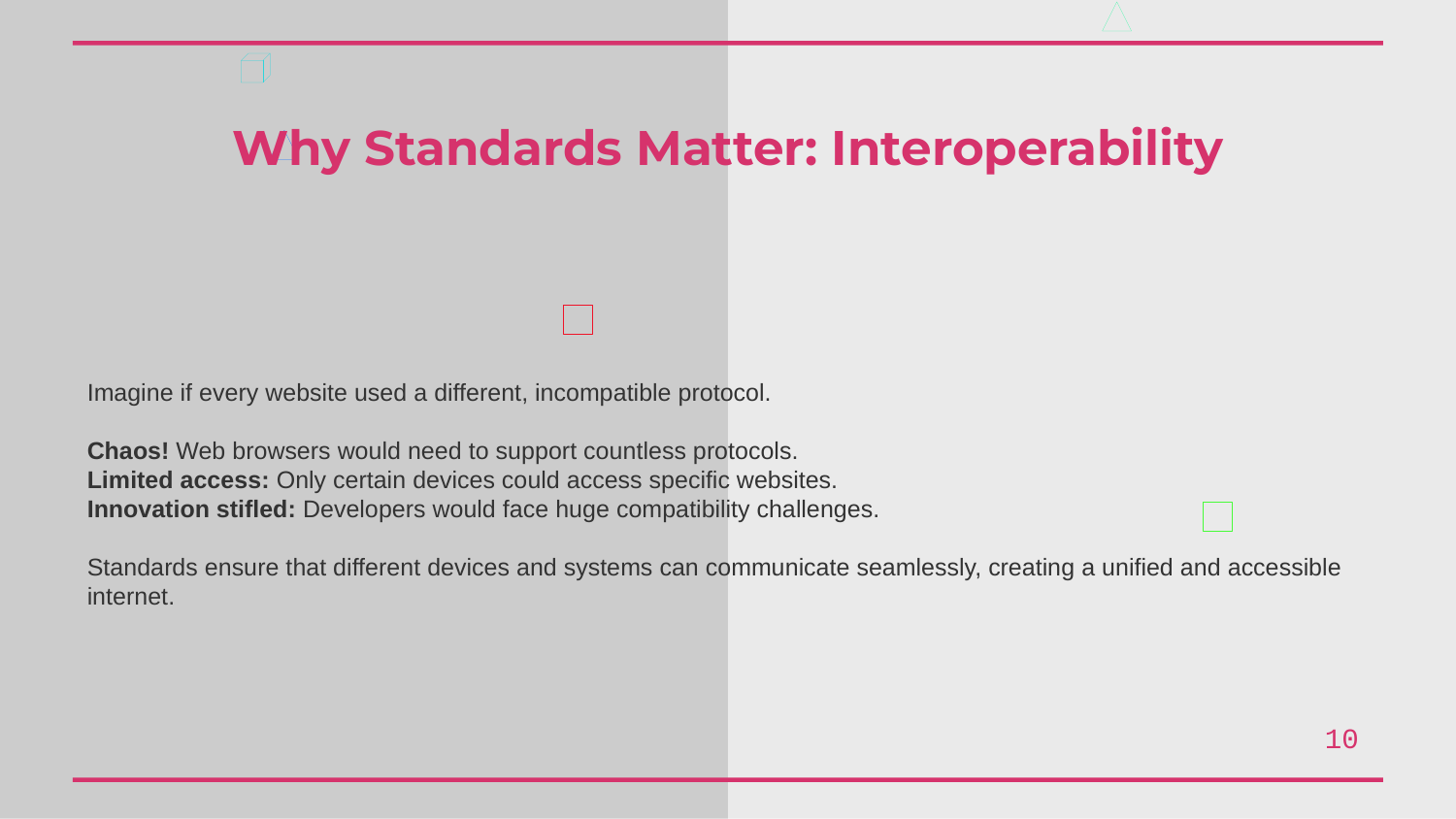

Why Standards Matter: Interoperability

Imagine if every website used a different, incompatible protocol.

Chaos! Web browsers would need to support countless protocols.
Limited access: Only certain devices could access specific websites.
Innovation stifled: Developers would face huge compatibility challenges.

Standards ensure that different devices and systems can communicate seamlessly, creating a unified and accessible internet.

10